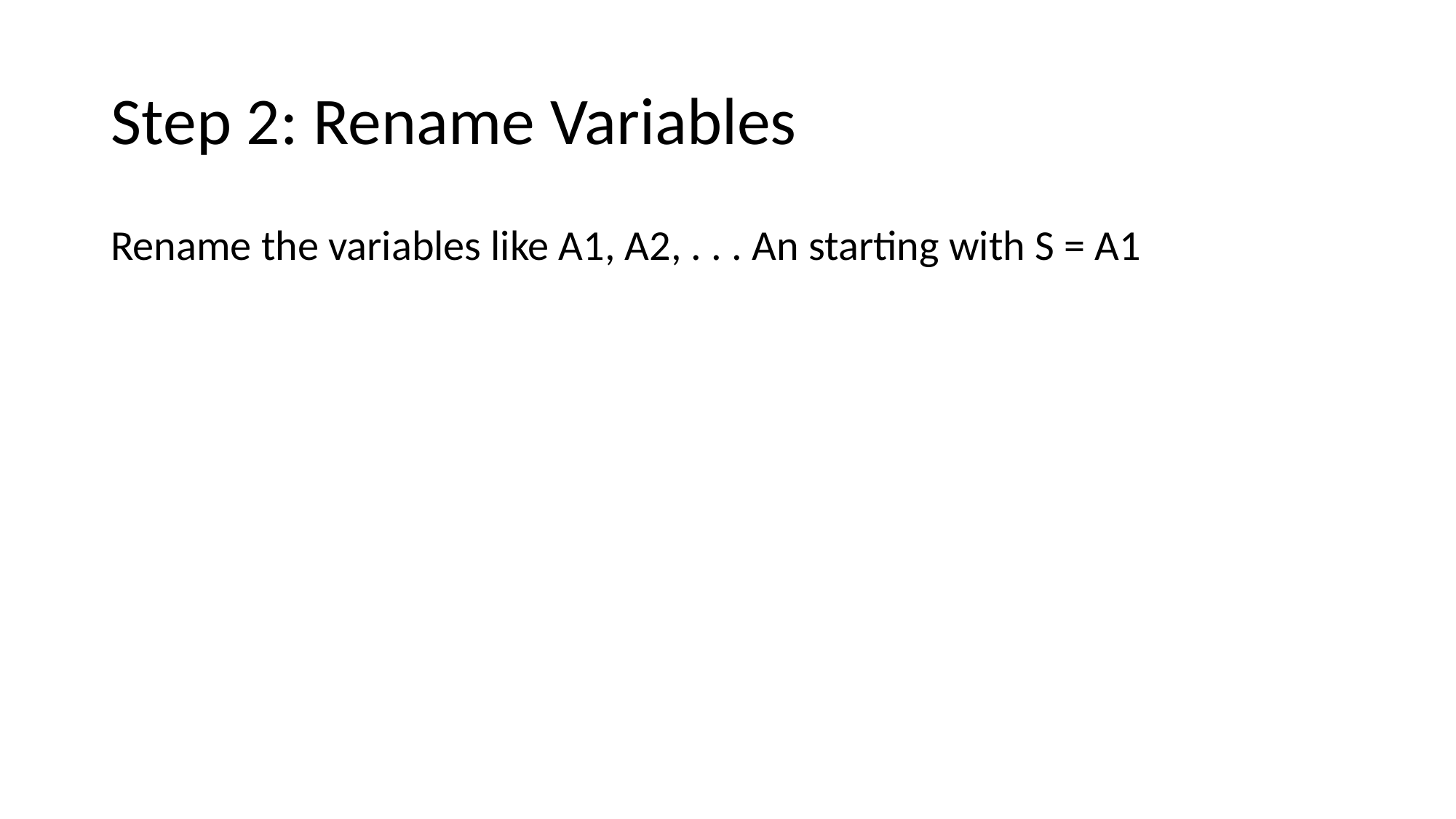

# Step 2: Rename Variables
Rename the variables like A1, A2, . . . An starting with S = A1